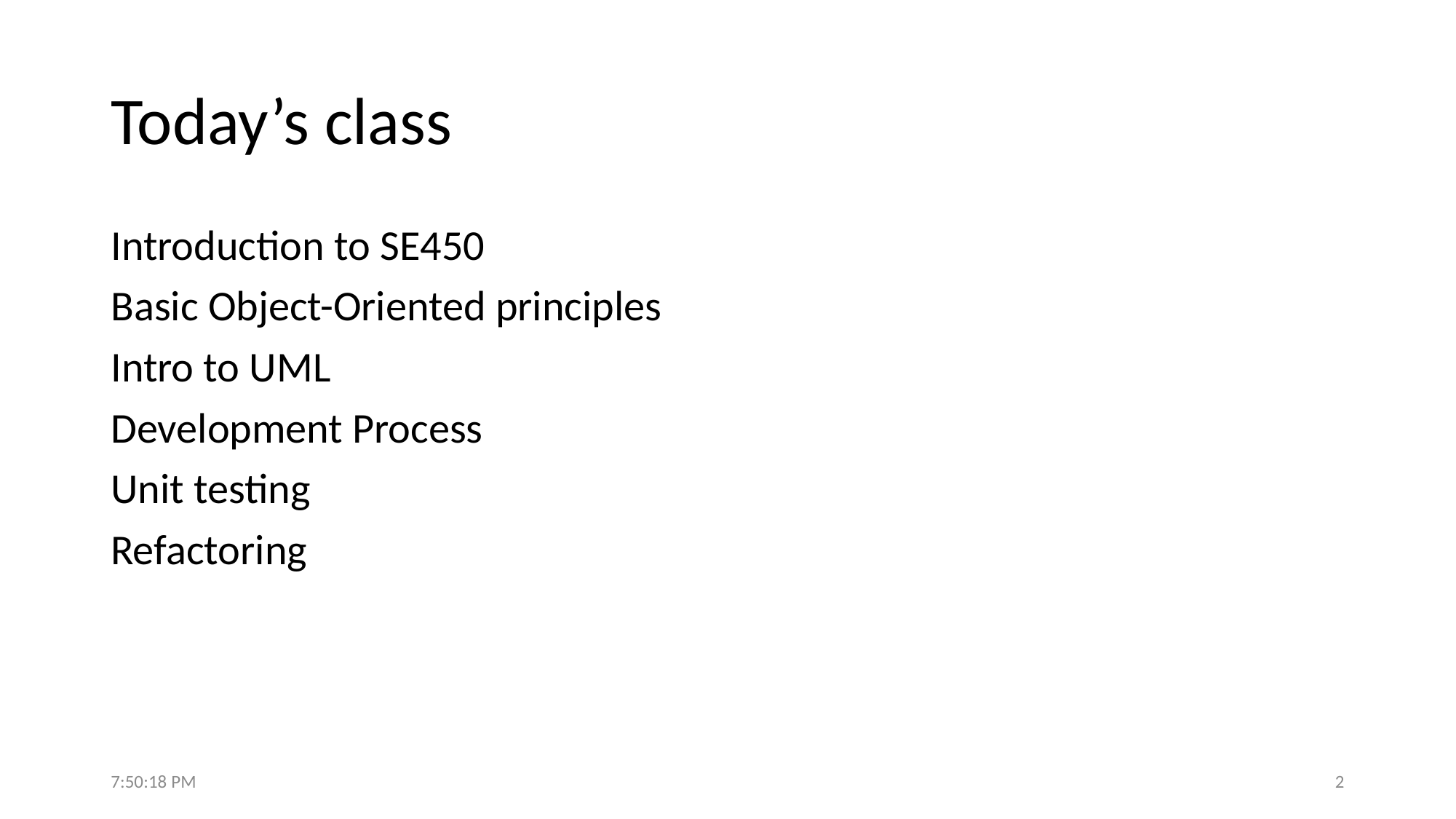

# Today’s class
Introduction to SE450
Basic Object-Oriented principles
Intro to UML
Development Process
Unit testing
Refactoring
7:50:18 PM
2